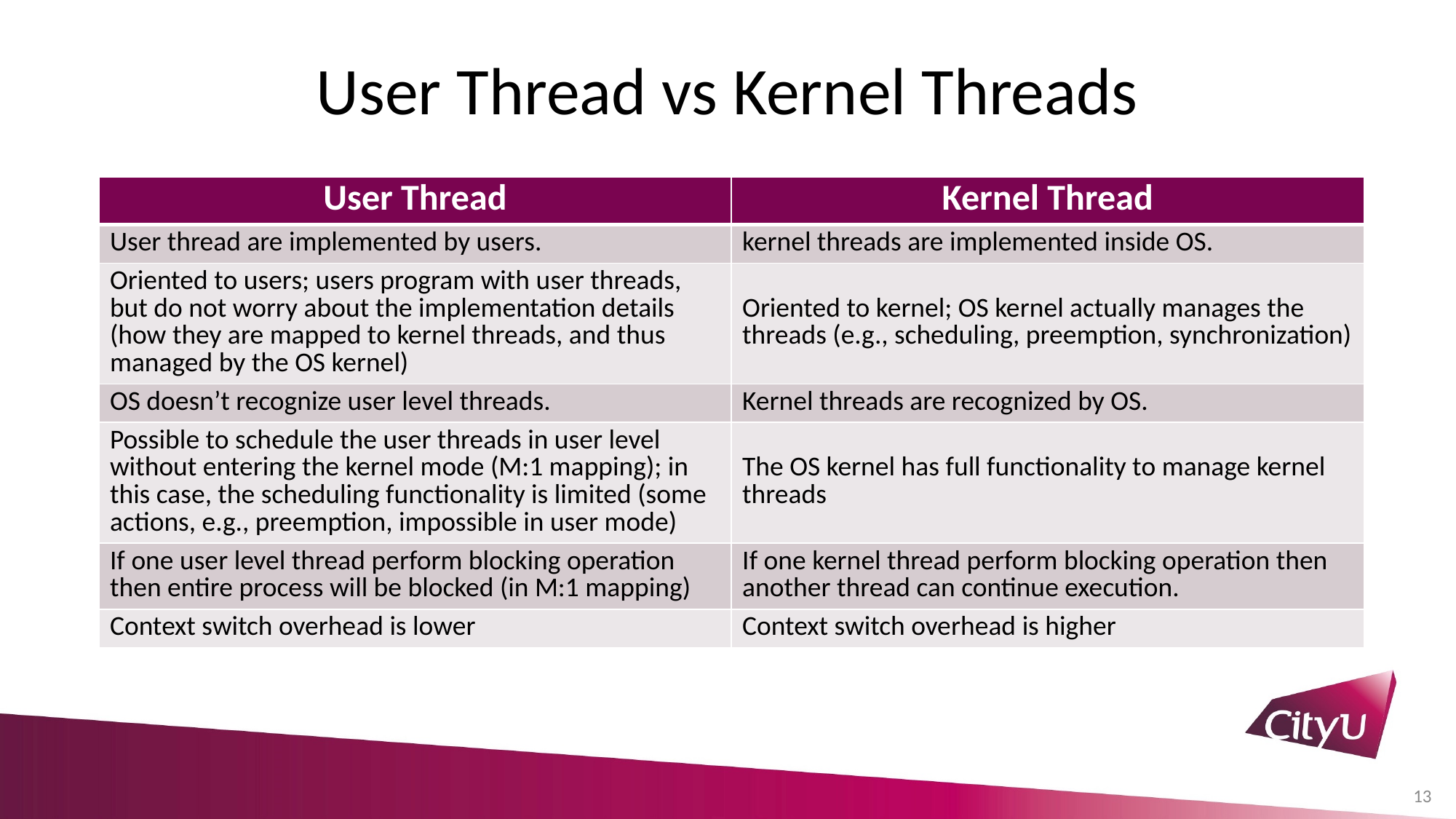

# User Thread vs Kernel Threads

| User Thread | Kernel Thread |
| --- | --- |
| User thread are implemented by users. | kernel threads are implemented inside OS. |
| Oriented to users; users program with user threads, but do not worry about the implementation details (how they are mapped to kernel threads, and thus managed by the OS kernel) | Oriented to kernel; OS kernel actually manages the threads (e.g., scheduling, preemption, synchronization) |
| OS doesn’t recognize user level threads. | Kernel threads are recognized by OS. |
| Possible to schedule the user threads in user level without entering the kernel mode (M:1 mapping); in this case, the scheduling functionality is limited (some actions, e.g., preemption, impossible in user mode) | The OS kernel has full functionality to manage kernel threads |
| If one user level thread perform blocking operation then entire process will be blocked (in M:1 mapping) | If one kernel thread perform blocking operation then another thread can continue execution. |
| Context switch overhead is lower | Context switch overhead is higher |
13